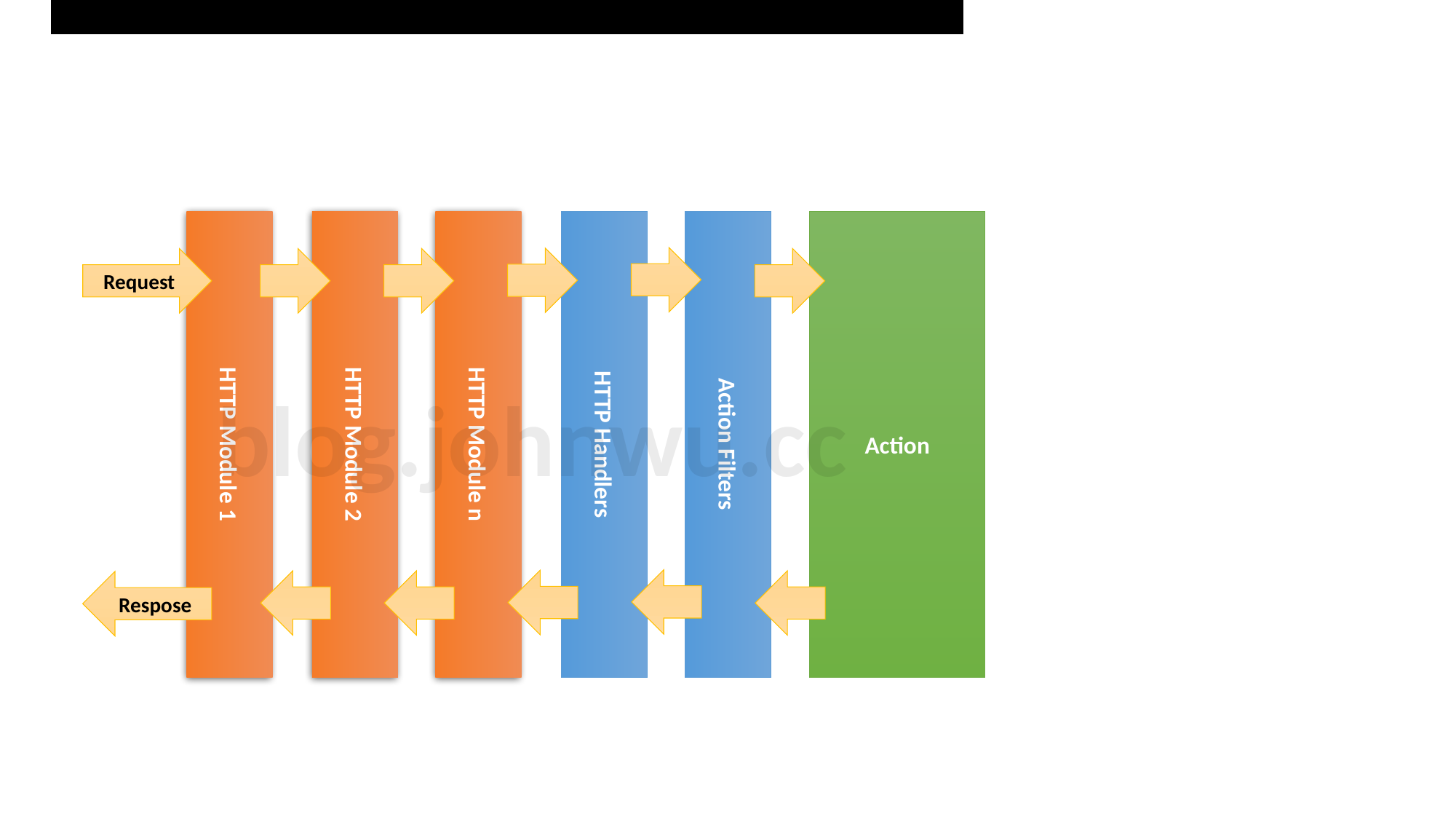

Action

Request

# blog.johnwu.cc
HTTP Handlers
HTTP Module 1
HTTP Module 2
HTTP Module n
Action Filters

Respose